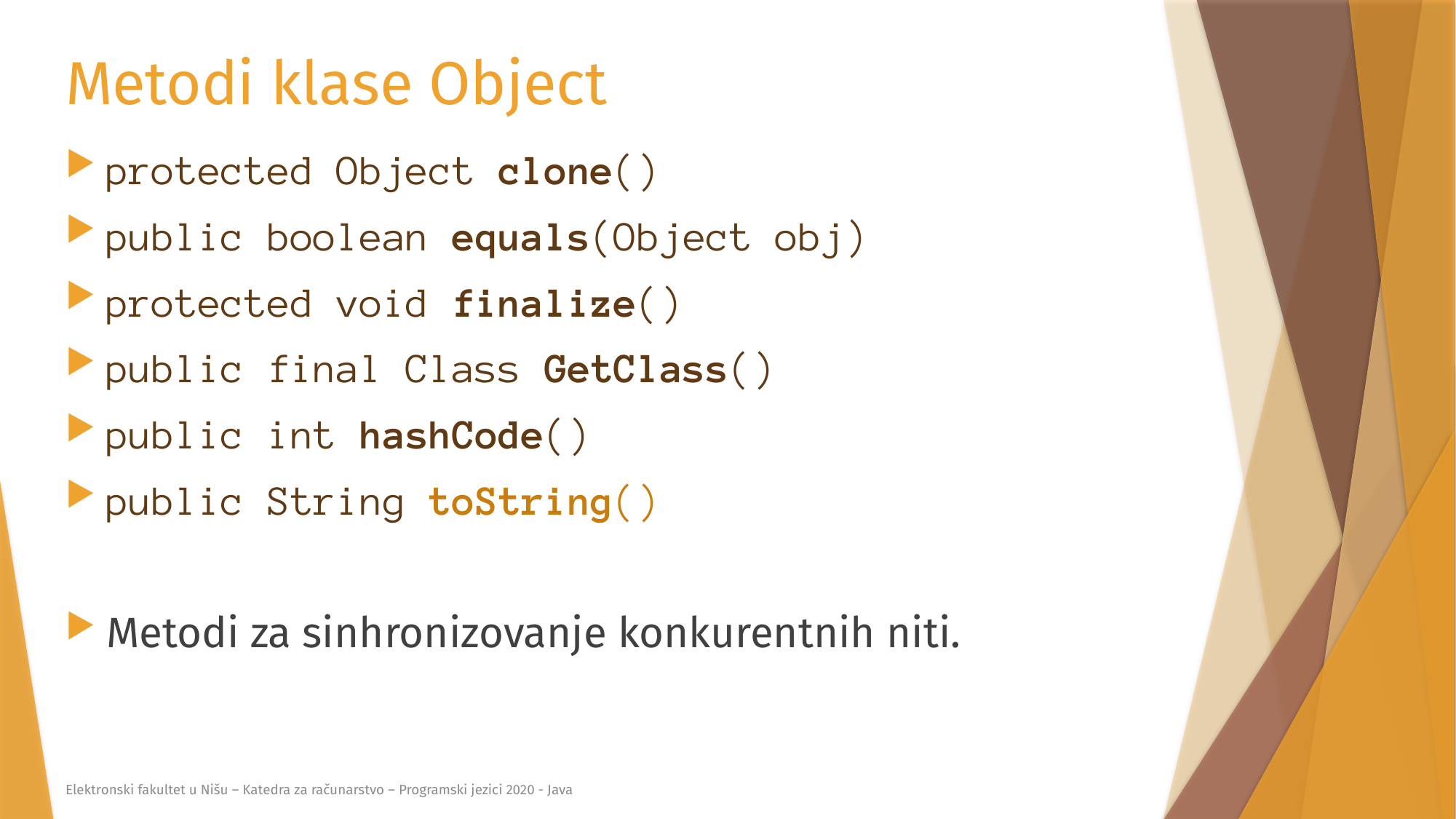

# Metodi klase Object
protected Object clone()
public boolean equals(Object obj)
protected void finalize()
public final Class GetClass()
public int hashCode()
public String toString()

Metodi za sinhronizovanje konkurentnih niti.

Elektronski fakultet u Nišu – Katedra za računarstvo – Programski jezici 2020 - Java